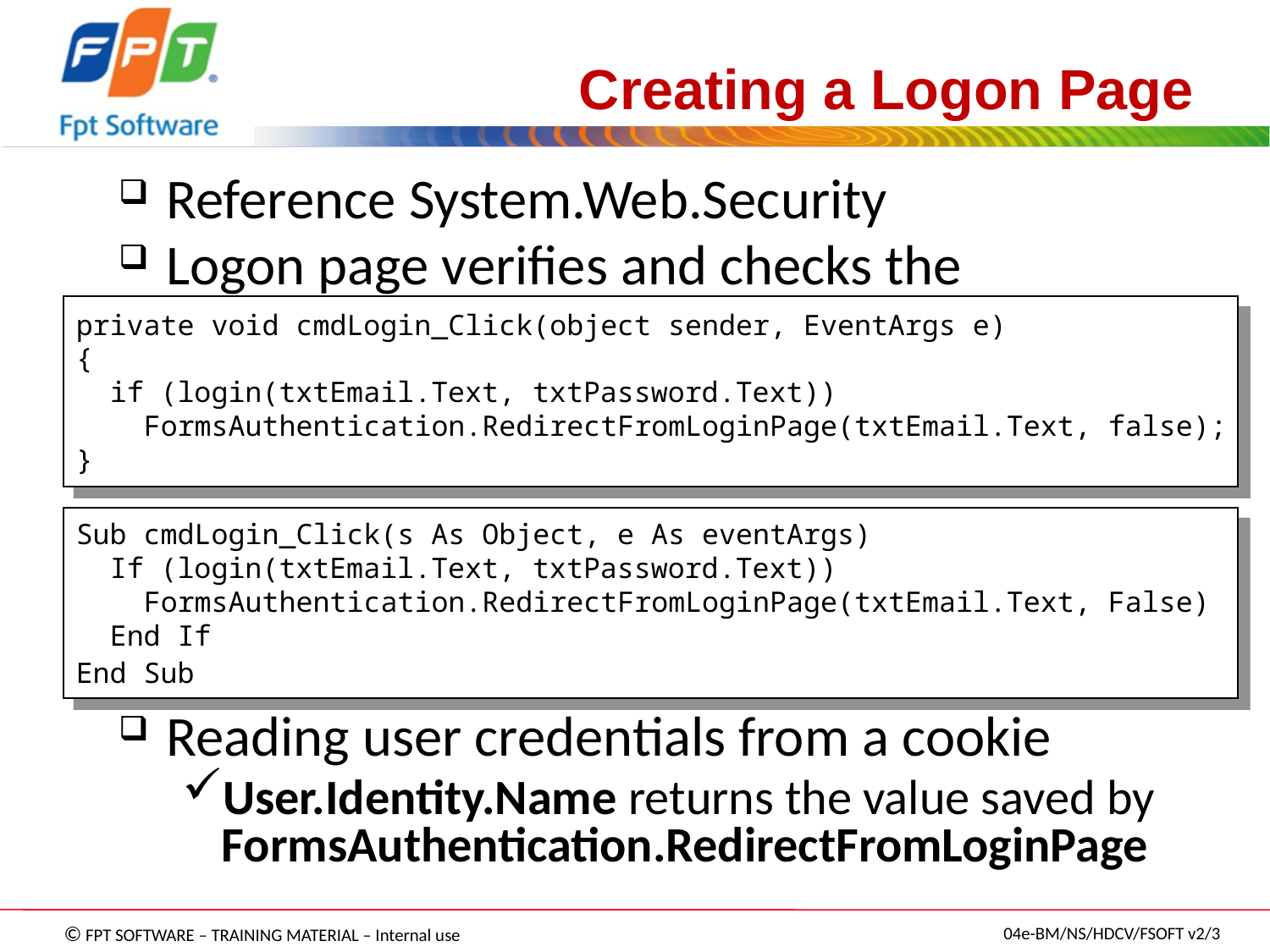

# Creating a Logon Page
Reference System.Web.Security
Logon page verifies and checks the credentials of a user

Reading user credentials from a cookie
User.Identity.Name returns the value saved by FormsAuthentication.RedirectFromLoginPage
private void cmdLogin_Click(object sender, EventArgs e)
{
  if (login(txtEmail.Text, txtPassword.Text))
    FormsAuthentication.RedirectFromLoginPage(txtEmail.Text, false);
}
Sub cmdLogin_Click(s As Object, e As eventArgs)
  If (login(txtEmail.Text, txtPassword.Text))
    FormsAuthentication.RedirectFromLoginPage(txtEmail.Text, False)
  End If
End Sub